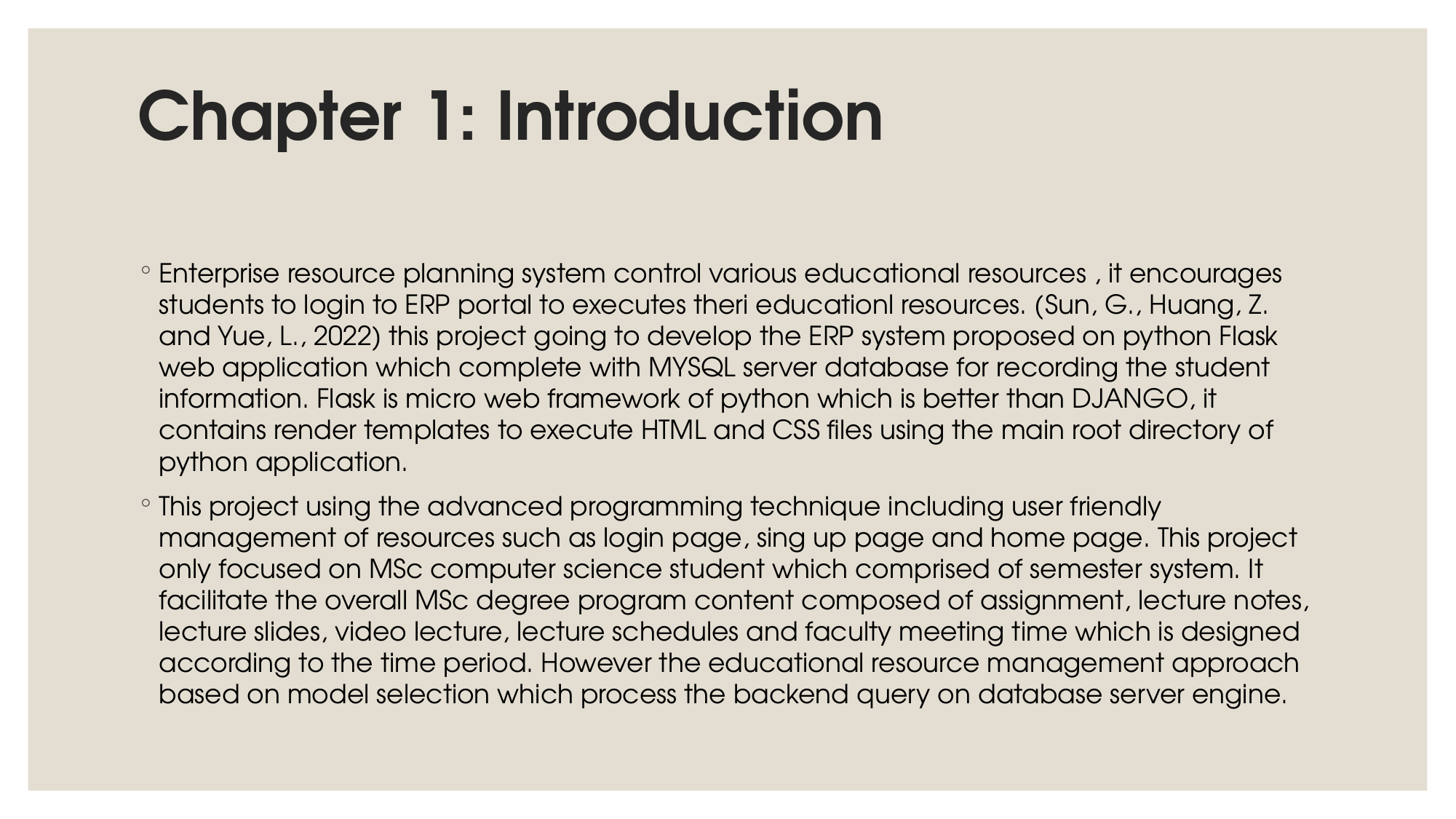

# Chapter 1: Introduction
Enterprise resource planning system control various educational resources , it encourages students to login to ERP portal to executes theri educationl resources. (Sun, G., Huang, Z. and Yue, L., 2022) this project going to develop the ERP system proposed on python Flask web application which complete with MYSQL server database for recording the student information. Flask is micro web framework of python which is better than DJANGO, it contains render templates to execute HTML and CSS files using the main root directory of python application.
This project using the advanced programming technique including user friendly management of resources such as login page, sing up page and home page. This project only focused on MSc computer science student which comprised of semester system. It facilitate the overall MSc degree program content composed of assignment, lecture notes, lecture slides, video lecture, lecture schedules and faculty meeting time which is designed according to the time period. However the educational resource management approach based on model selection which process the backend query on database server engine.